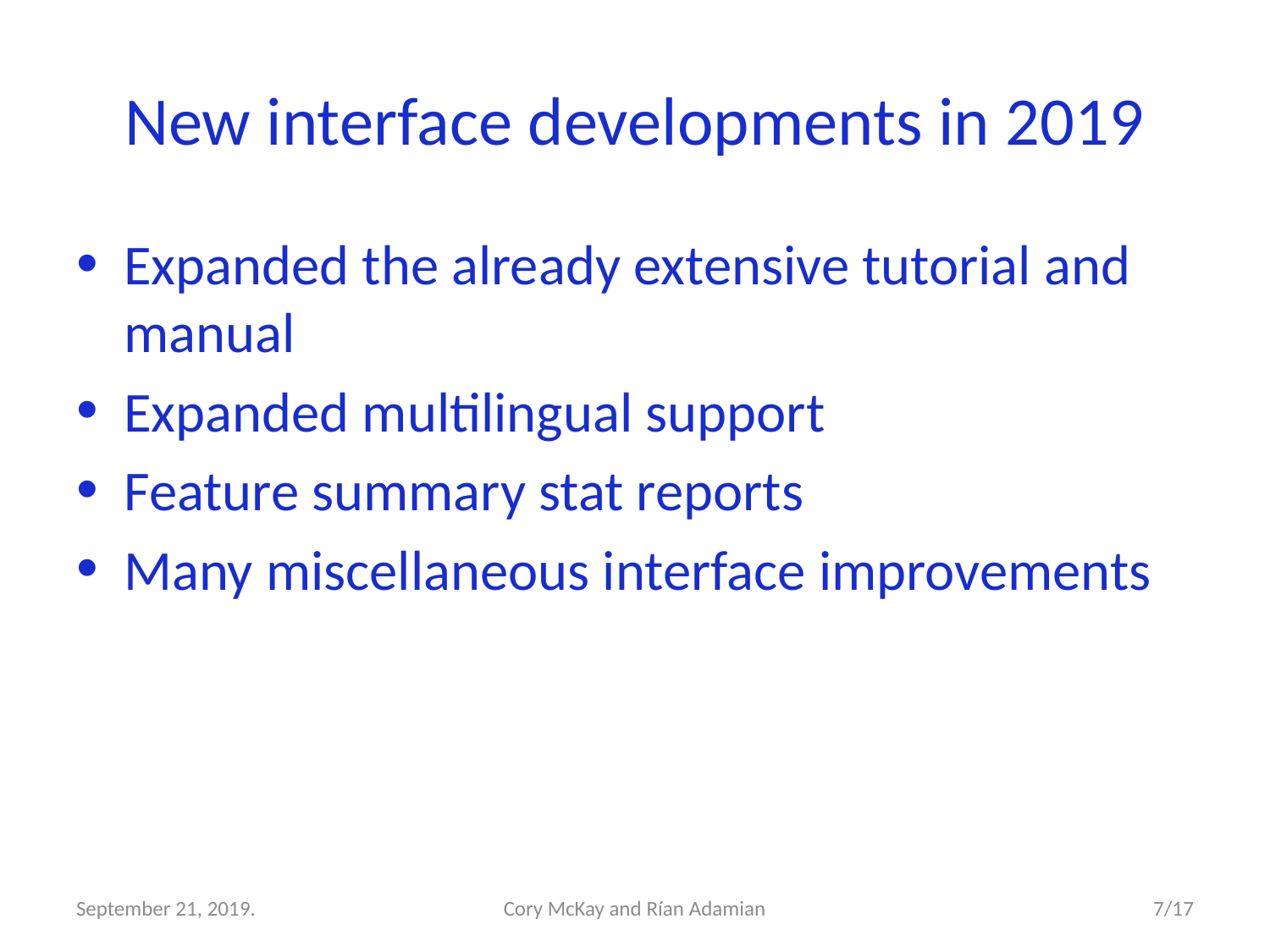

# New interface developments in 2019
Expanded the already extensive tutorial and manual
Expanded multilingual support
Feature summary stat reports
Many miscellaneous interface improvements
September 21, 2019.
Cory McKay and Rían Adamian
7/17